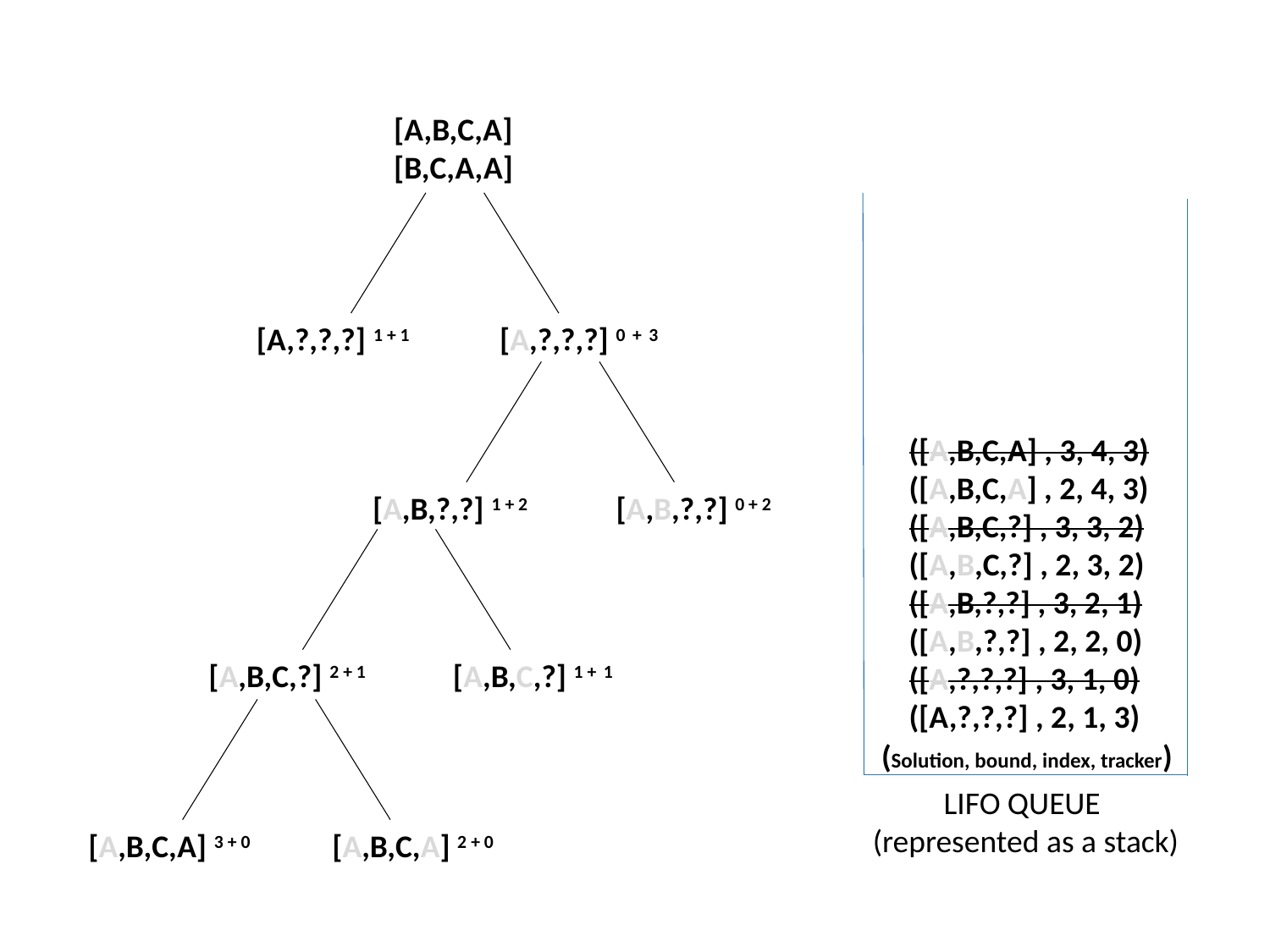

[A,B,C,A]
[B,C,A,A]

([A,B,C,A] , 3, 4, 3)
([A,B,C,A] , 2, 4, 3)
([A,B,C,?] , 3, 3, 2)
([A,B,C,?] , 2, 3, 2)
([A,B,?,?] , 3, 2, 1)
([A,B,?,?] , 2, 2, 0)
([A,?,?,?] , 3, 1, 0)
([A,?,?,?] , 2, 1, 3)
[A,?,?,?] 1 + 1

[A,?,?,?] 0 + 3

[A,B,?,?] 1 + 2

[A,B,?,?] 0 + 2

[A,B,C,?] 2 + 1

[A,B,C,?] 1 + 1

(Solution, bound, index, tracker)

LIFO QUEUE
(represented as a stack)
[A,B,C,A] 3 + 0

[A,B,C,A] 2 + 0